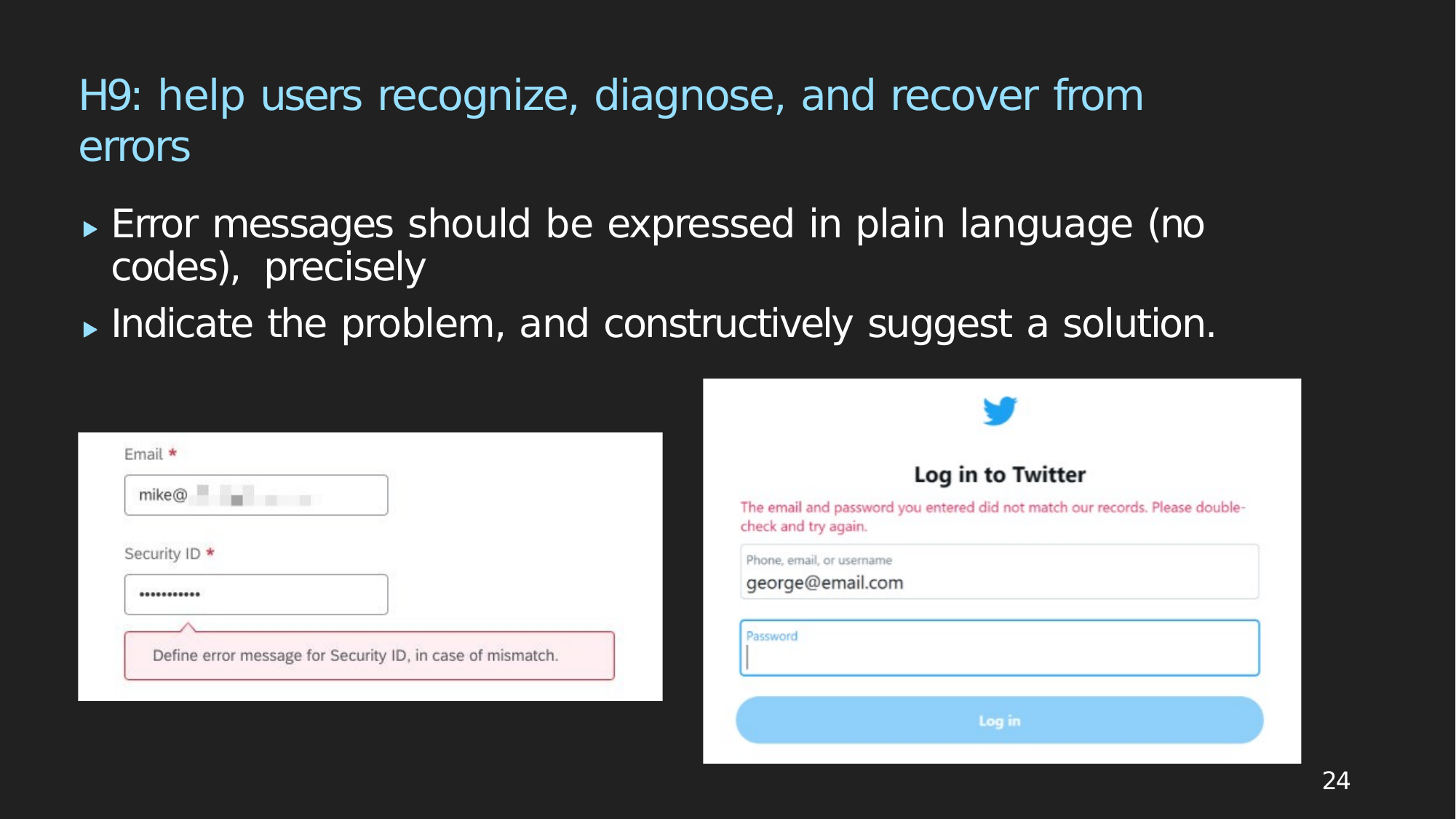

# H9: help users recognize, diagnose, and recover from errors
Error messages should be expressed in plain language (no codes),  precisely
Indicate the problem, and constructively suggest a solution.

24